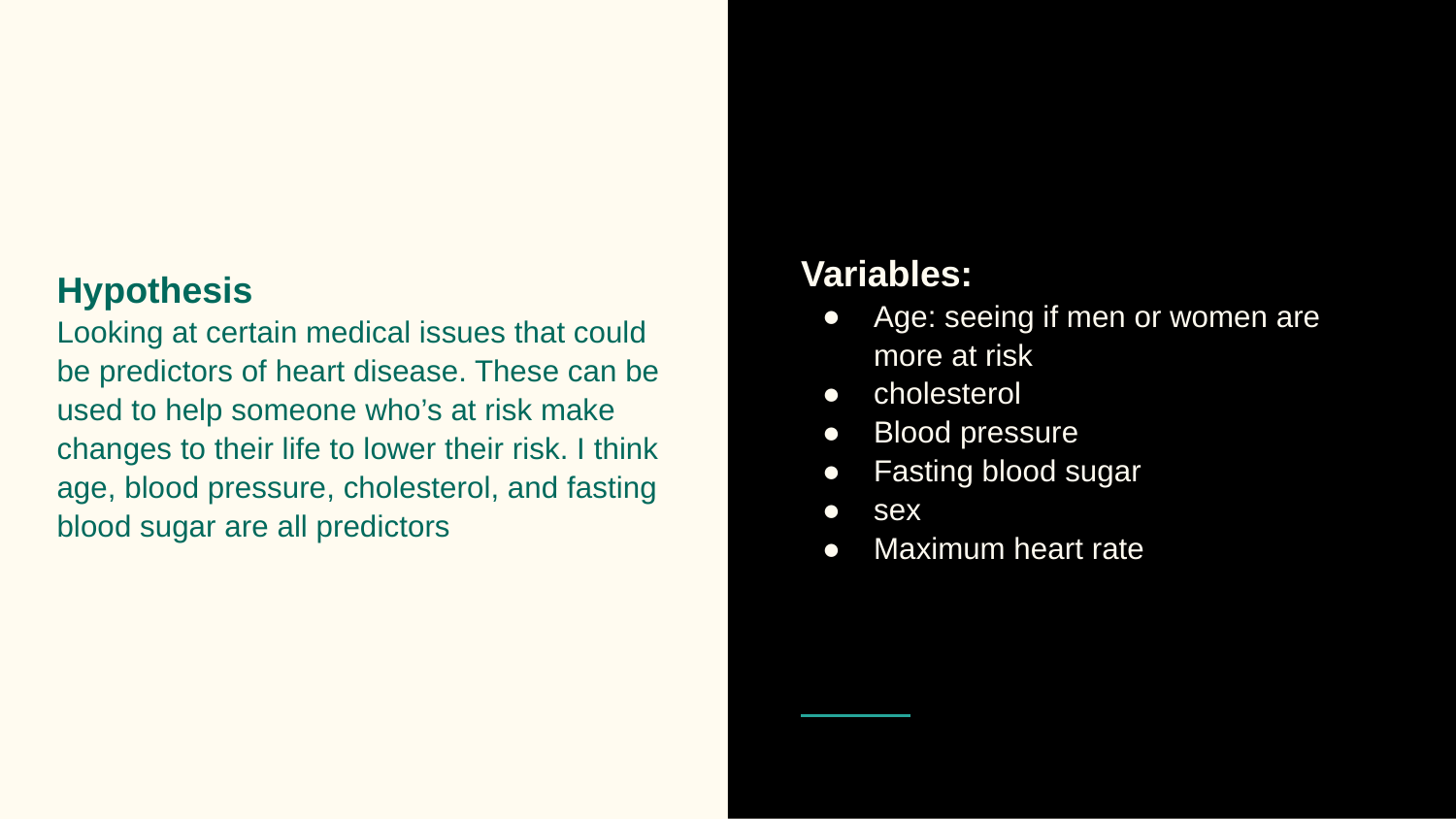

Variables:
Age: seeing if men or women are more at risk
cholesterol
Blood pressure
Fasting blood sugar
sex
Maximum heart rate

# Hypothesis
Looking at certain medical issues that could be predictors of heart disease. These can be used to help someone who’s at risk make changes to their life to lower their risk. I think age, blood pressure, cholesterol, and fasting blood sugar are all predictors